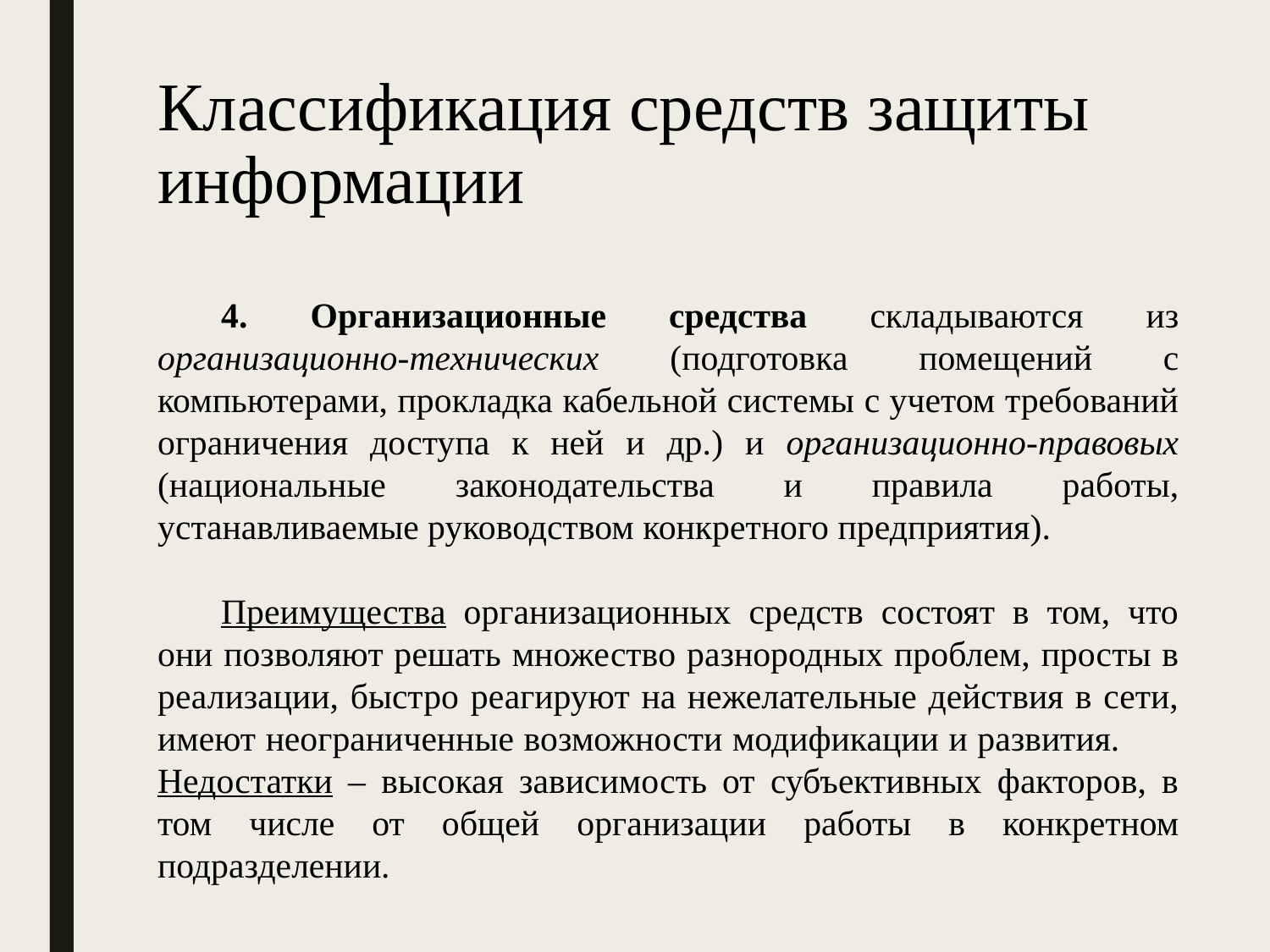

# Классификация средств защиты информации
	4. Организационные средства складываются из организационно-технических (подготовка помещений с компьютерами, прокладка кабельной системы с учетом требований ограничения доступа к ней и др.) и организационно-правовых (национальные законодательства и правила работы, устанавливаемые руководством конкретного предприятия).

	Преимущества организационных средств состоят в том, что они позволяют решать множество разнородных проблем, просты в реализации, быстро реагируют на нежелательные действия в сети, имеют неограниченные возможности модификации и развития. 	Недостатки – высокая зависимость от субъективных факторов, в том числе от общей организации работы в конкретном подразделении.